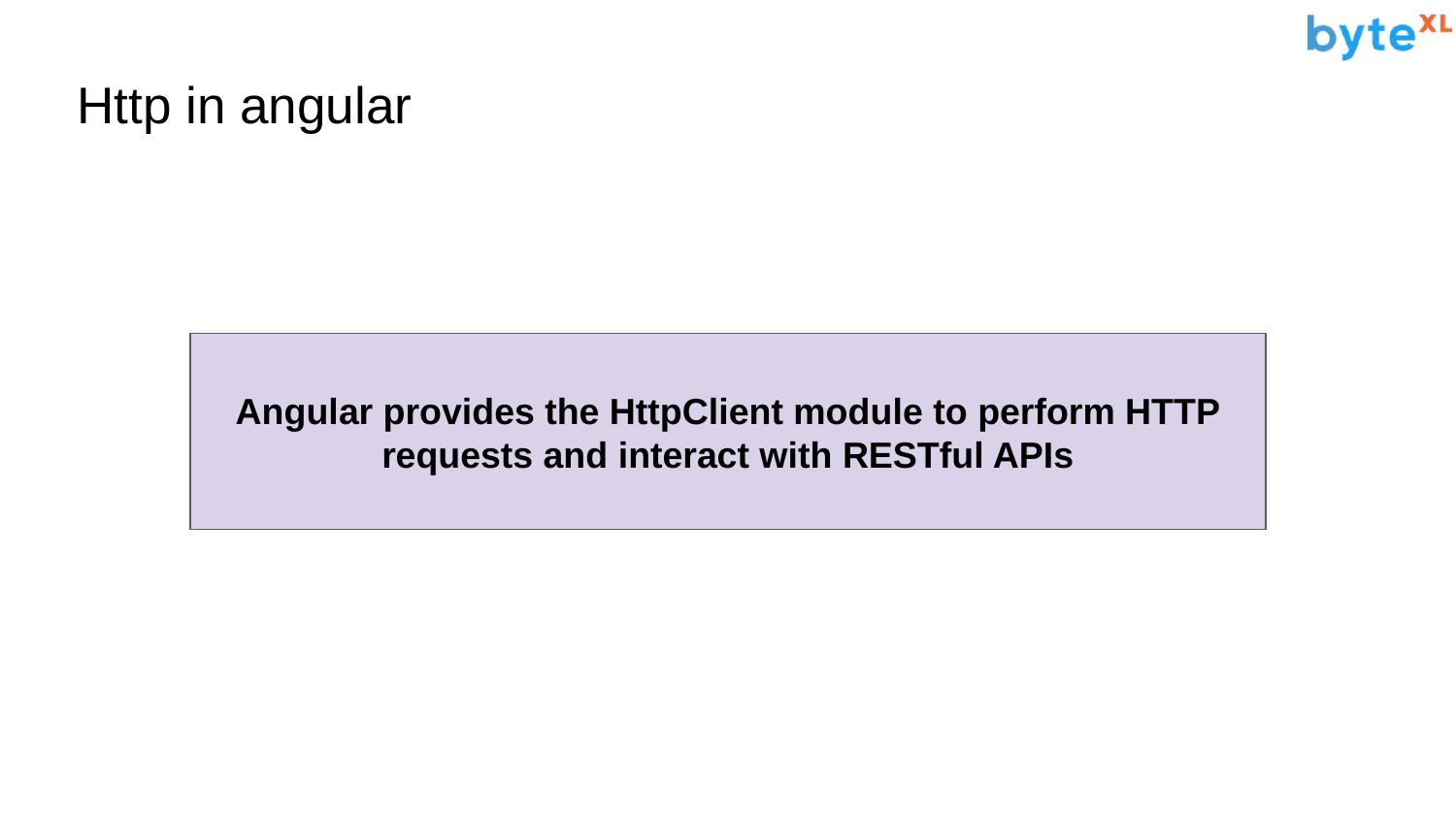

# Http in angular
Angular provides the HttpClient module to perform HTTP requests and interact with RESTful APIs